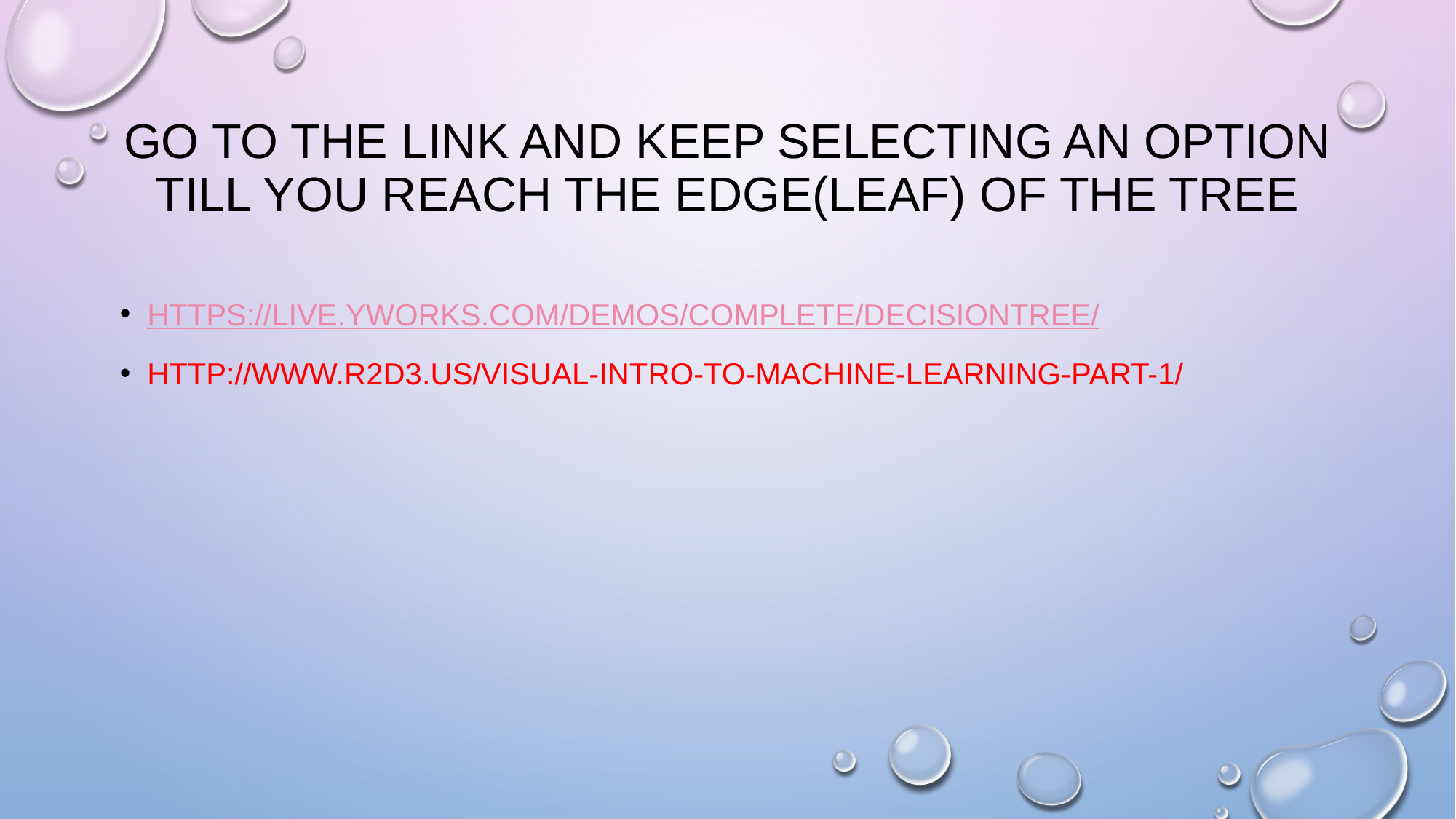

# Go To the link and keep selecting an option till you reach the edge(Leaf) of the tree
https://live.yworks.com/demos/complete/decisiontree/
http://www.r2d3.us/visual-intro-to-machine-learning-part-1/